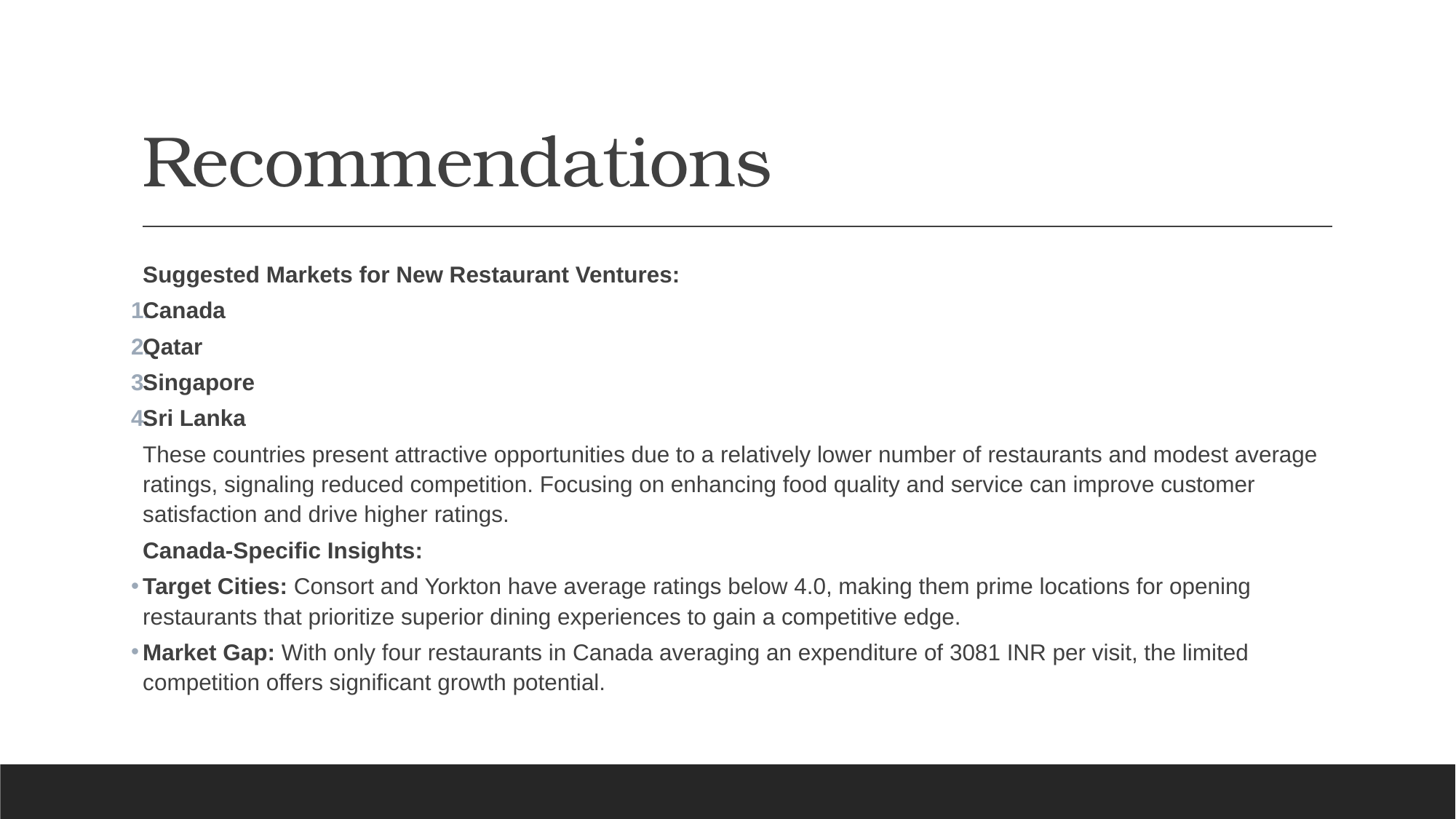

# Recommendations
Suggested Markets for New Restaurant Ventures:
Canada
Qatar
Singapore
Sri Lanka
These countries present attractive opportunities due to a relatively lower number of restaurants and modest average ratings, signaling reduced competition. Focusing on enhancing food quality and service can improve customer satisfaction and drive higher ratings.
Canada-Specific Insights:
Target Cities: Consort and Yorkton have average ratings below 4.0, making them prime locations for opening restaurants that prioritize superior dining experiences to gain a competitive edge.
Market Gap: With only four restaurants in Canada averaging an expenditure of 3081 INR per visit, the limited competition offers significant growth potential.